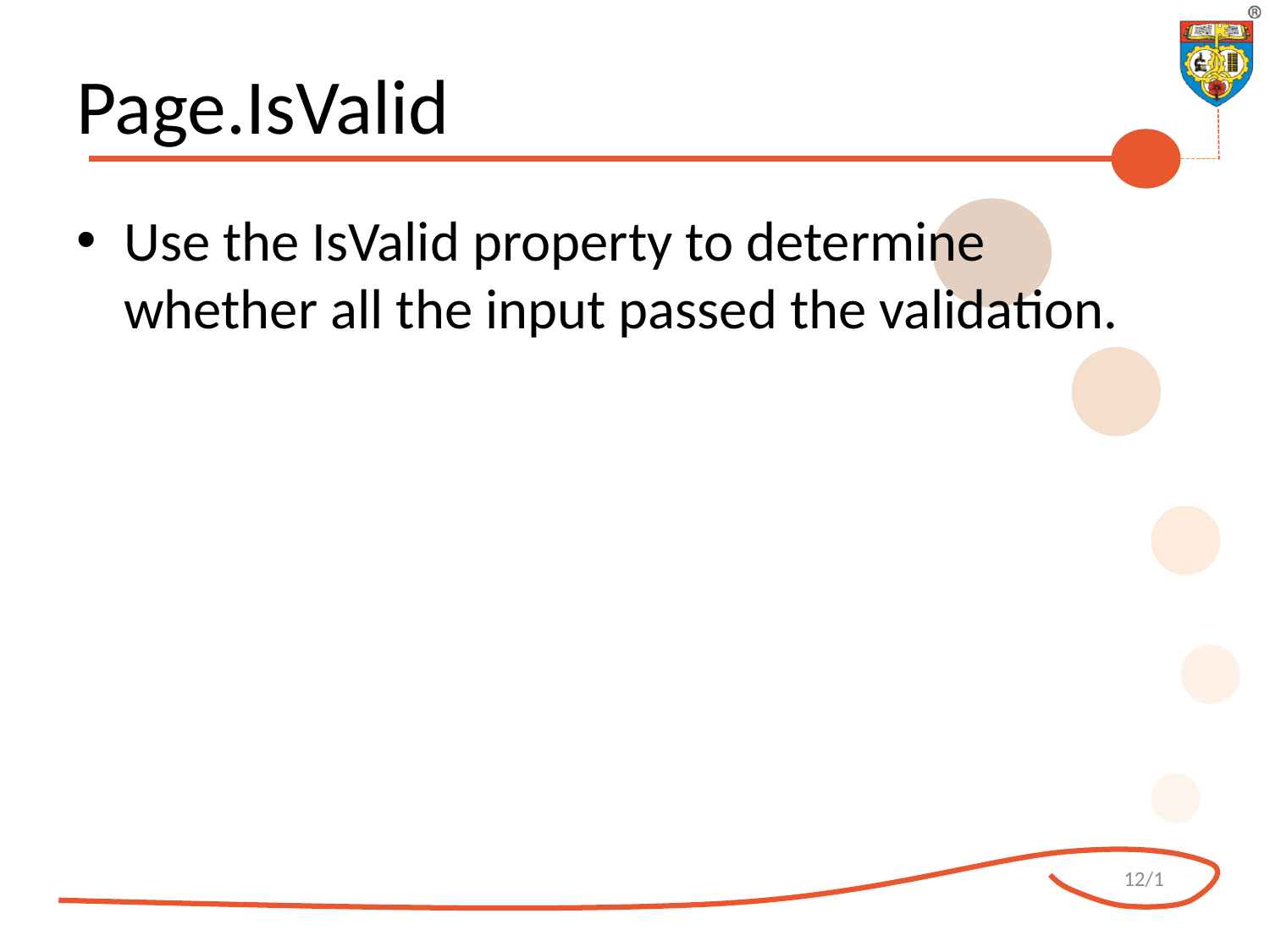

# Page.IsValid
Use the IsValid property to determine whether all the input passed the validation.